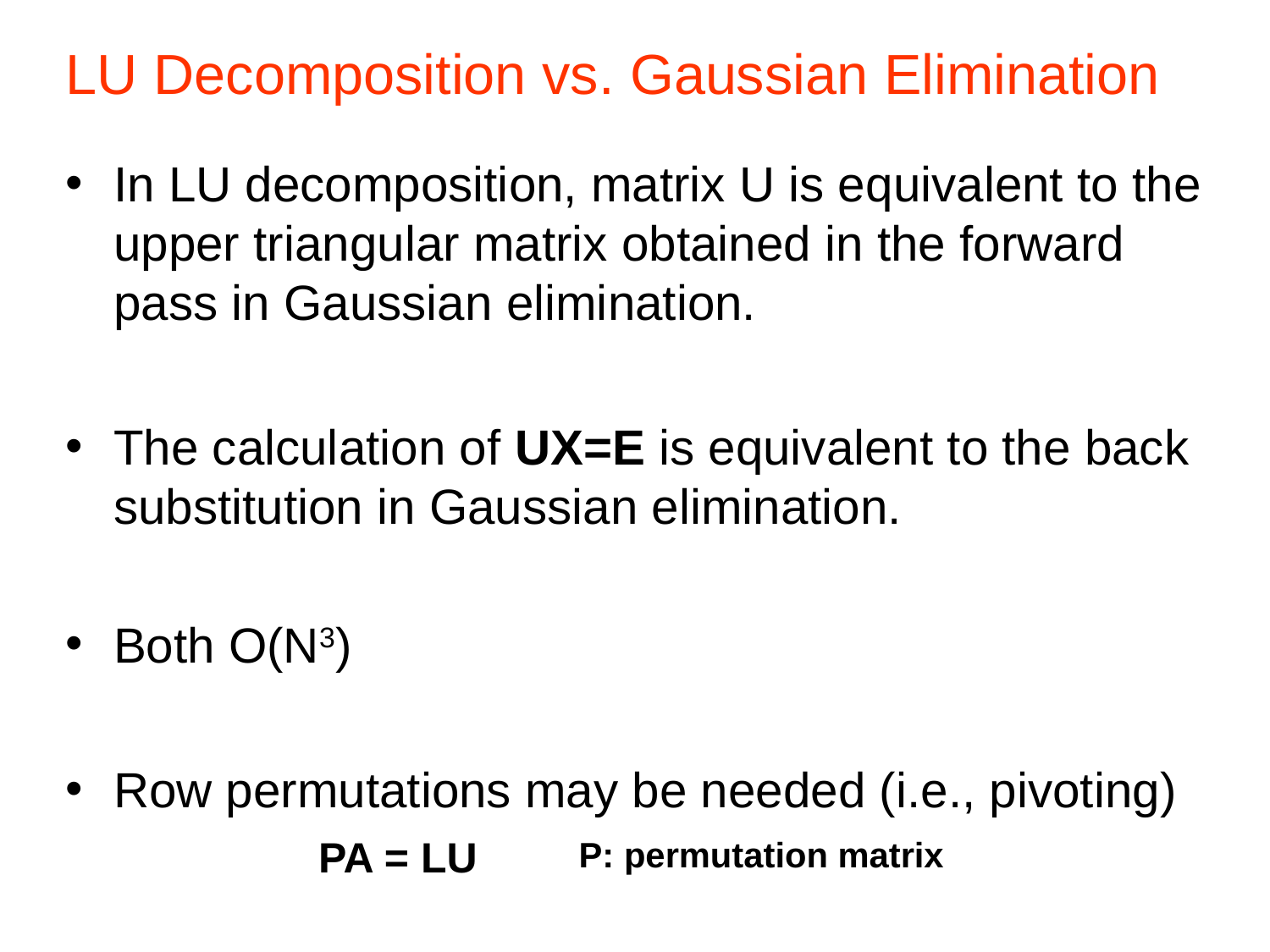

# LU Decomposition vs. Gaussian Elimination
In LU decomposition, matrix U is equivalent to the upper triangular matrix obtained in the forward pass in Gaussian elimination.

The calculation of UX=E is equivalent to the back substitution in Gaussian elimination.

Both O(N3)

Row permutations may be needed (i.e., pivoting)
PA = LU
P: permutation matrix